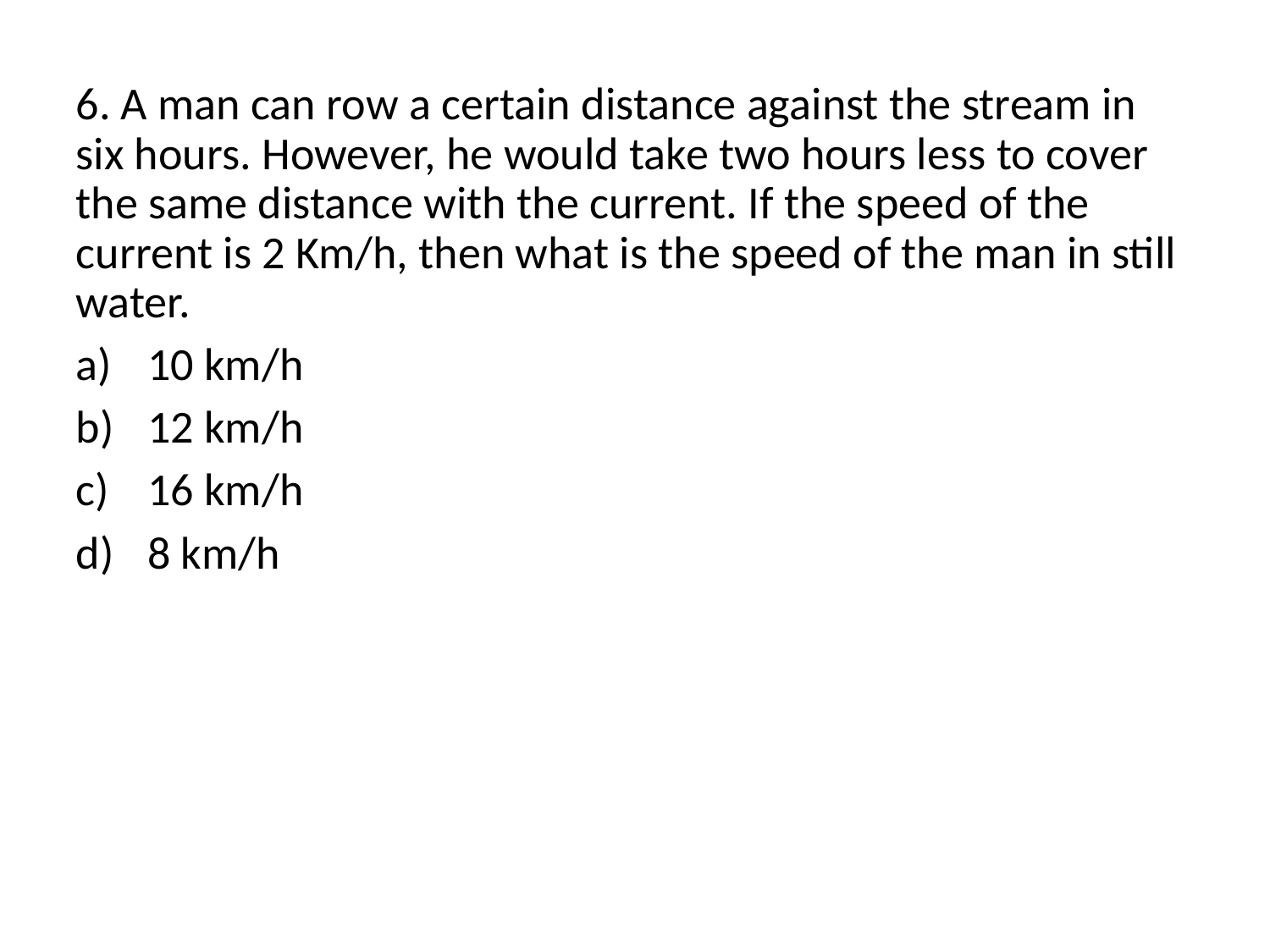

# 6. A man can row a certain distance against the stream in six hours. However, he would take two hours less to cover the same distance with the current. If the speed of the current is 2 Km/h, then what is the speed of the man in still water.
10 km/h
12 km/h
16 km/h
8 km/h